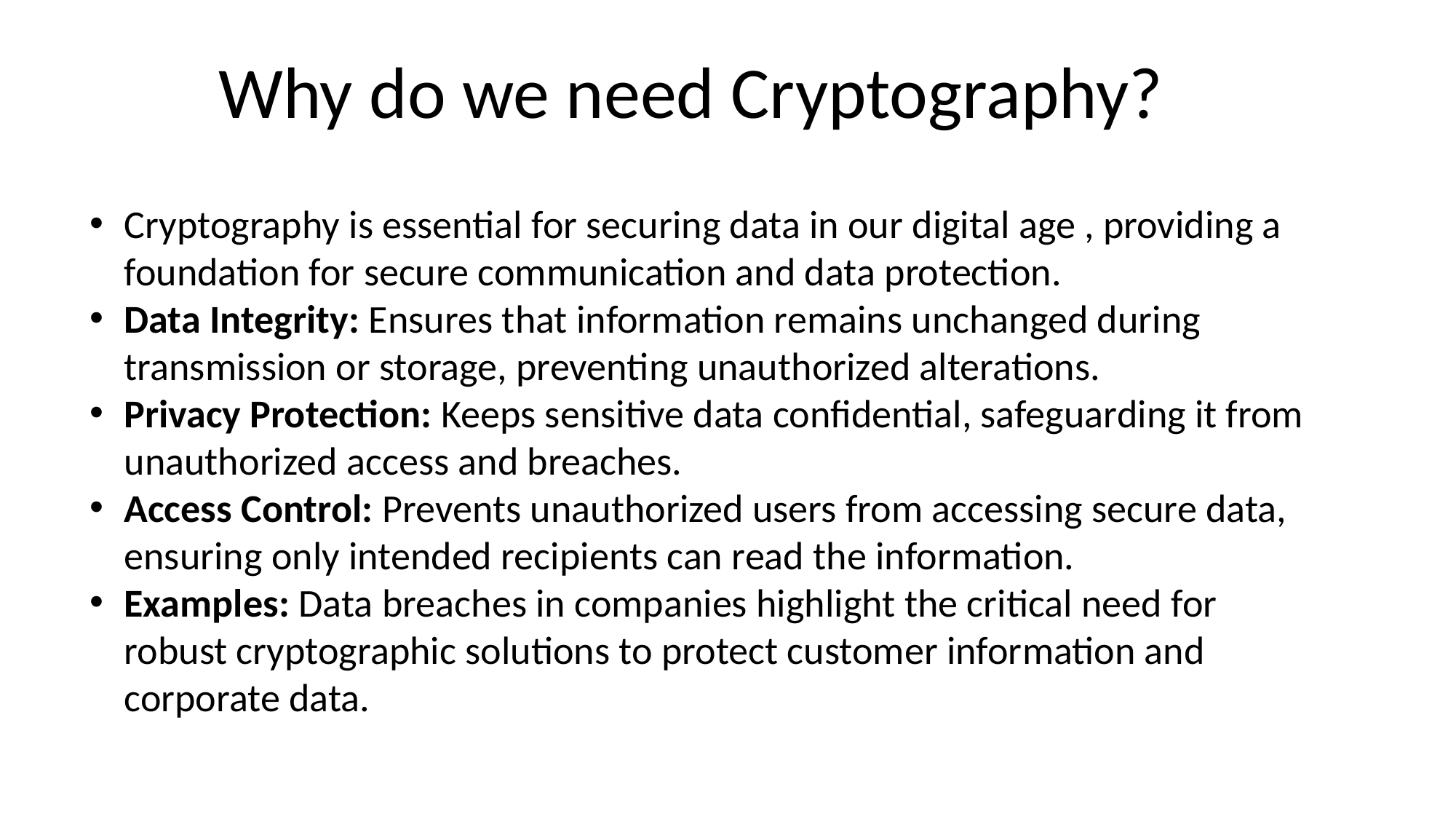

Why do we need Cryptography?
Cryptography is essential for securing data in our digital age , providing a foundation for secure communication and data protection.
Data Integrity: Ensures that information remains unchanged during transmission or storage, preventing unauthorized alterations.
Privacy Protection: Keeps sensitive data confidential, safeguarding it from unauthorized access and breaches.
Access Control: Prevents unauthorized users from accessing secure data, ensuring only intended recipients can read the information.
Examples: Data breaches in companies highlight the critical need for robust cryptographic solutions to protect customer information and corporate data.